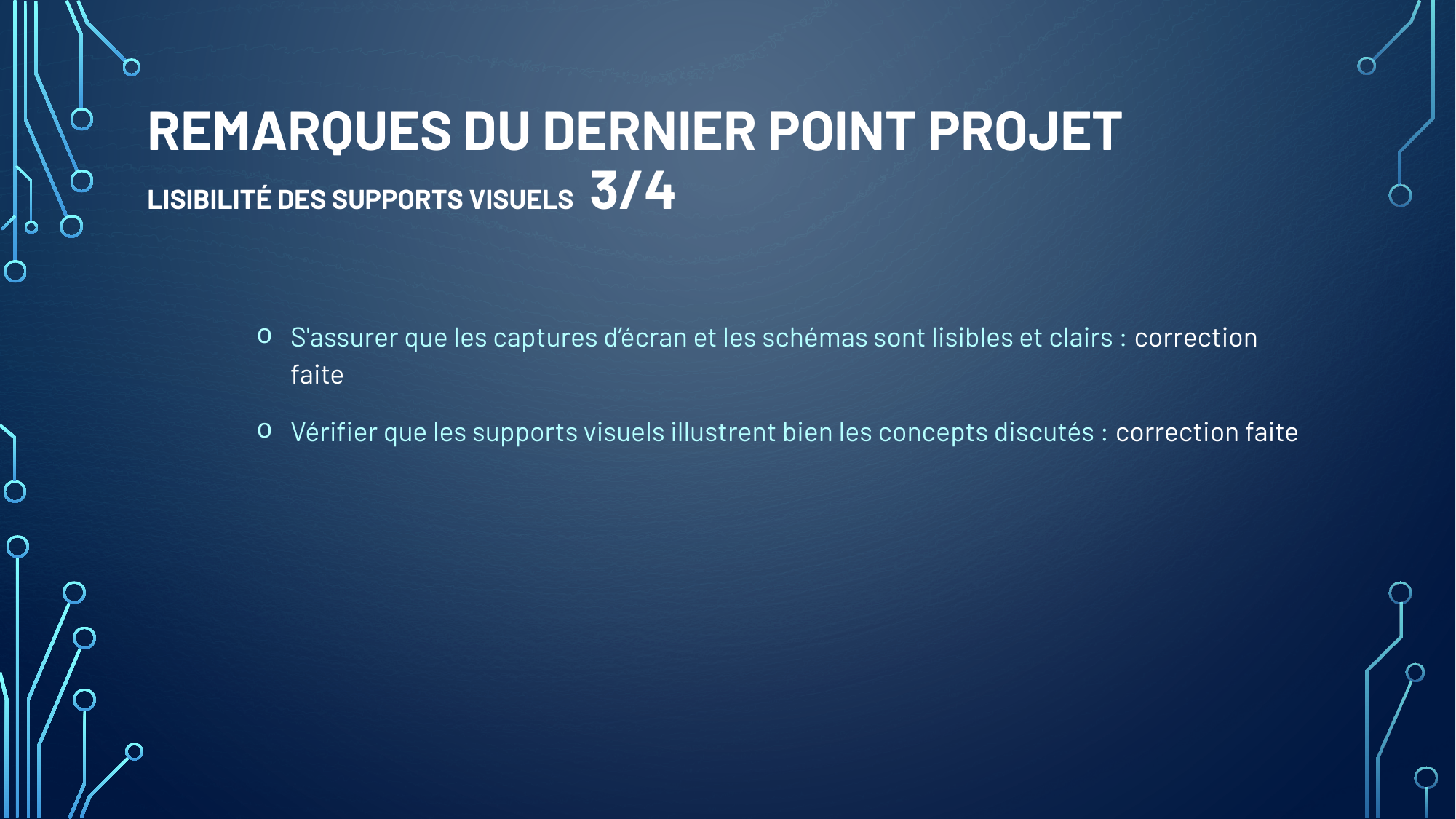

# remarques du dernier point projet Lisibilité des Supports Visuels 3/4

S'assurer que les captures d’écran et les schémas sont lisibles et clairs : correction faite
Vérifier que les supports visuels illustrent bien les concepts discutés : correction faite